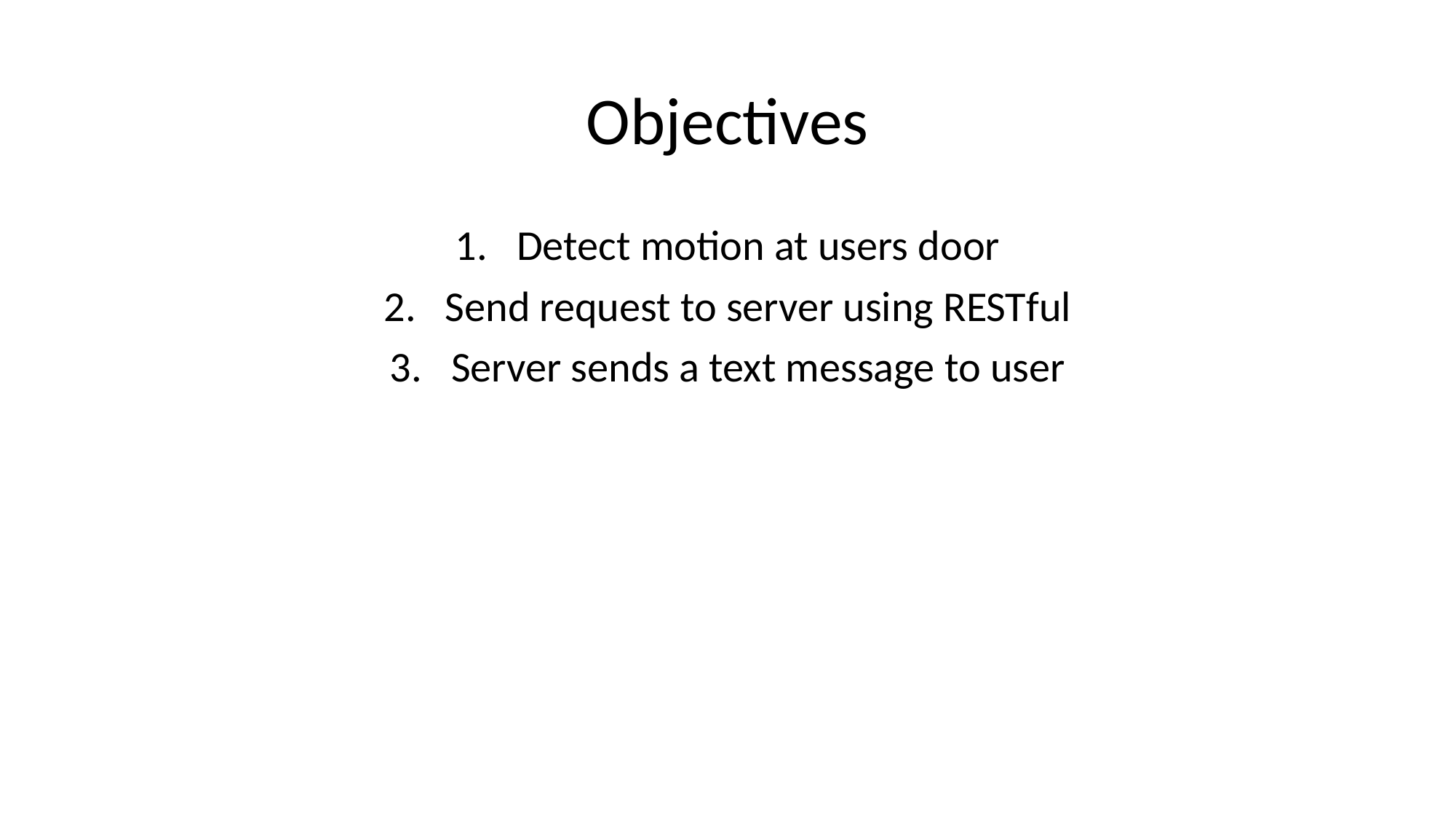

# Objectives
Detect motion at users door
Send request to server using RESTful
Server sends a text message to user